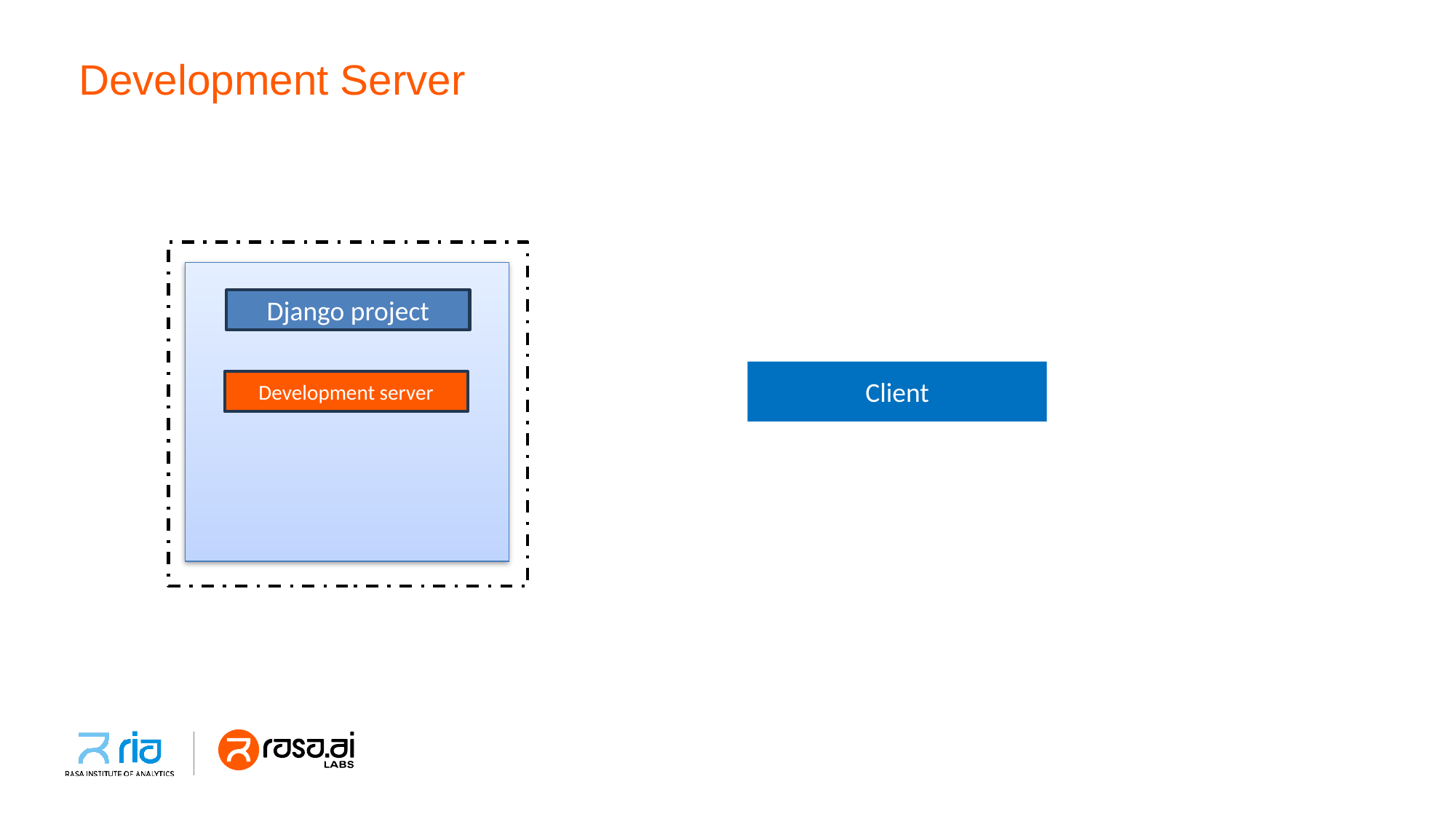

# Development Server

Django project
Client
Development server